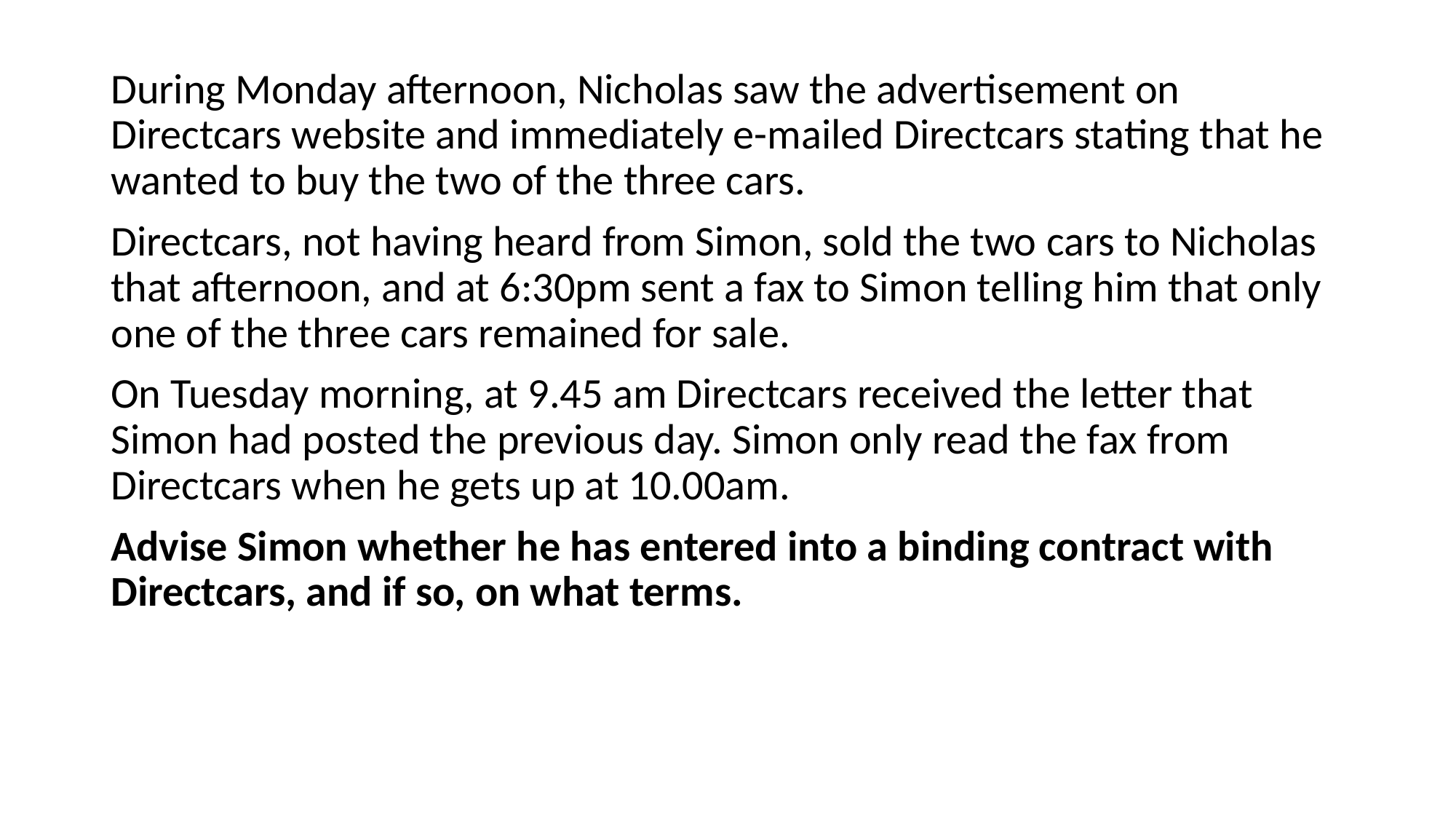

During Monday afternoon, Nicholas saw the advertisement on Directcars website and immediately e-mailed Directcars stating that he wanted to buy the two of the three cars.
Directcars, not having heard from Simon, sold the two cars to Nicholas that afternoon, and at 6:30pm sent a fax to Simon telling him that only one of the three cars remained for sale.
On Tuesday morning, at 9.45 am Directcars received the letter that Simon had posted the previous day. Simon only read the fax from Directcars when he gets up at 10.00am.
Advise Simon whether he has entered into a binding contract with Directcars, and if so, on what terms.